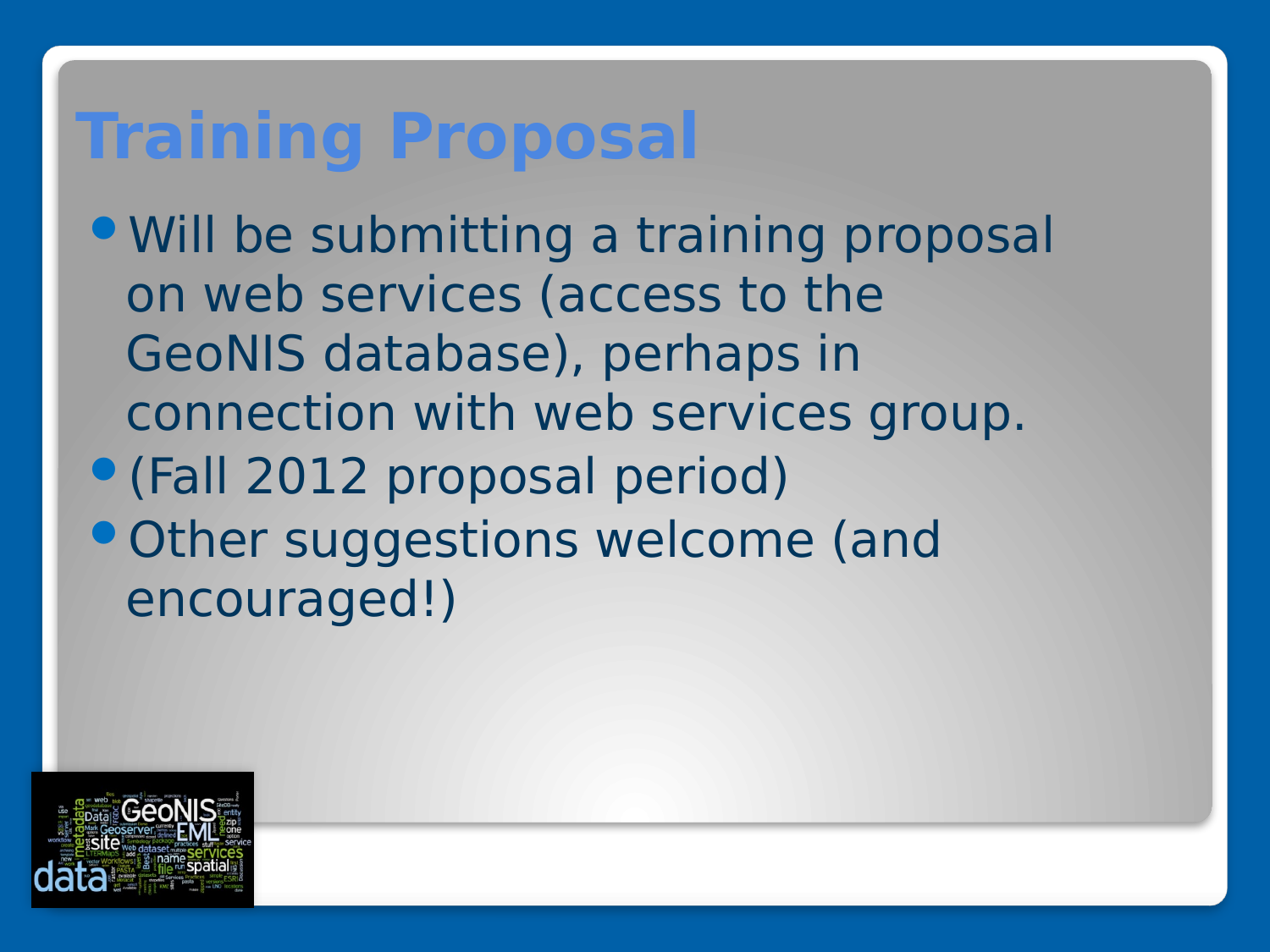

# Training Proposal
Will be submitting a training proposal on web services (access to the GeoNIS database), perhaps in connection with web services group.
(Fall 2012 proposal period)
Other suggestions welcome (and encouraged!)